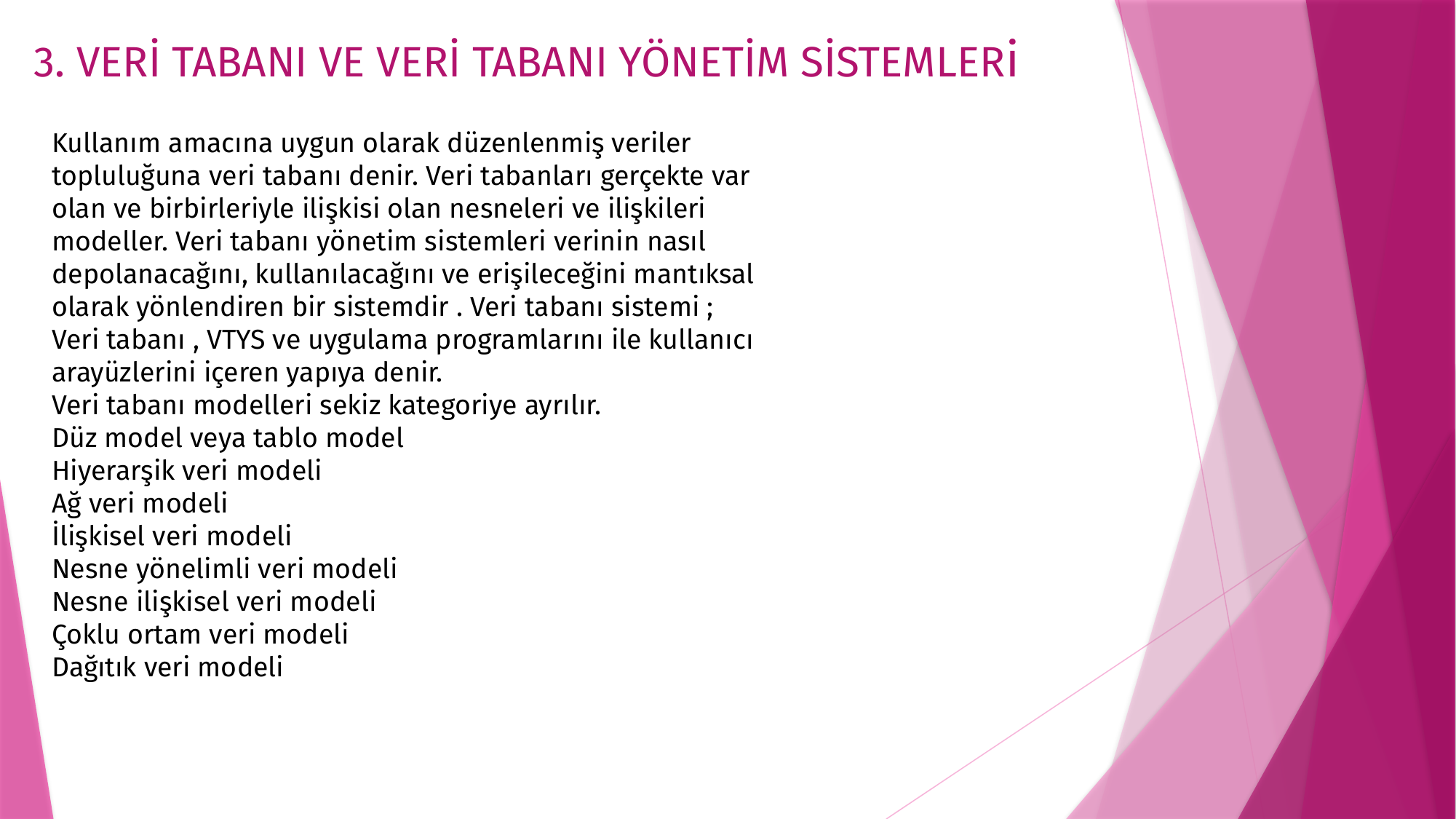

3. VERİ TABANI VE VERİ TABANI YÖNETİM SİSTEMLERi
Kullanım amacına uygun olarak düzenlenmiş veriler topluluğuna veri tabanı denir. Veri tabanları gerçekte var olan ve birbirleriyle ilişkisi olan nesneleri ve ilişkileri modeller. Veri tabanı yönetim sistemleri verinin nasıl depolanacağını, kullanılacağını ve erişileceğini mantıksal olarak yönlendiren bir sistemdir . Veri tabanı sistemi ; Veri tabanı , VTYS ve uygulama programlarını ile kullanıcı arayüzlerini içeren yapıya denir.
Veri tabanı modelleri sekiz kategoriye ayrılır.
‌Düz model veya tablo model
‌Hiyerarşik veri modeli‌
Ağ veri modeli
‌İlişkisel veri modeli
‌Nesne yönelimli veri modeli
‌Nesne ilişkisel veri modeli
‌Çoklu ortam veri modeli‌
Dağıtık veri modeli